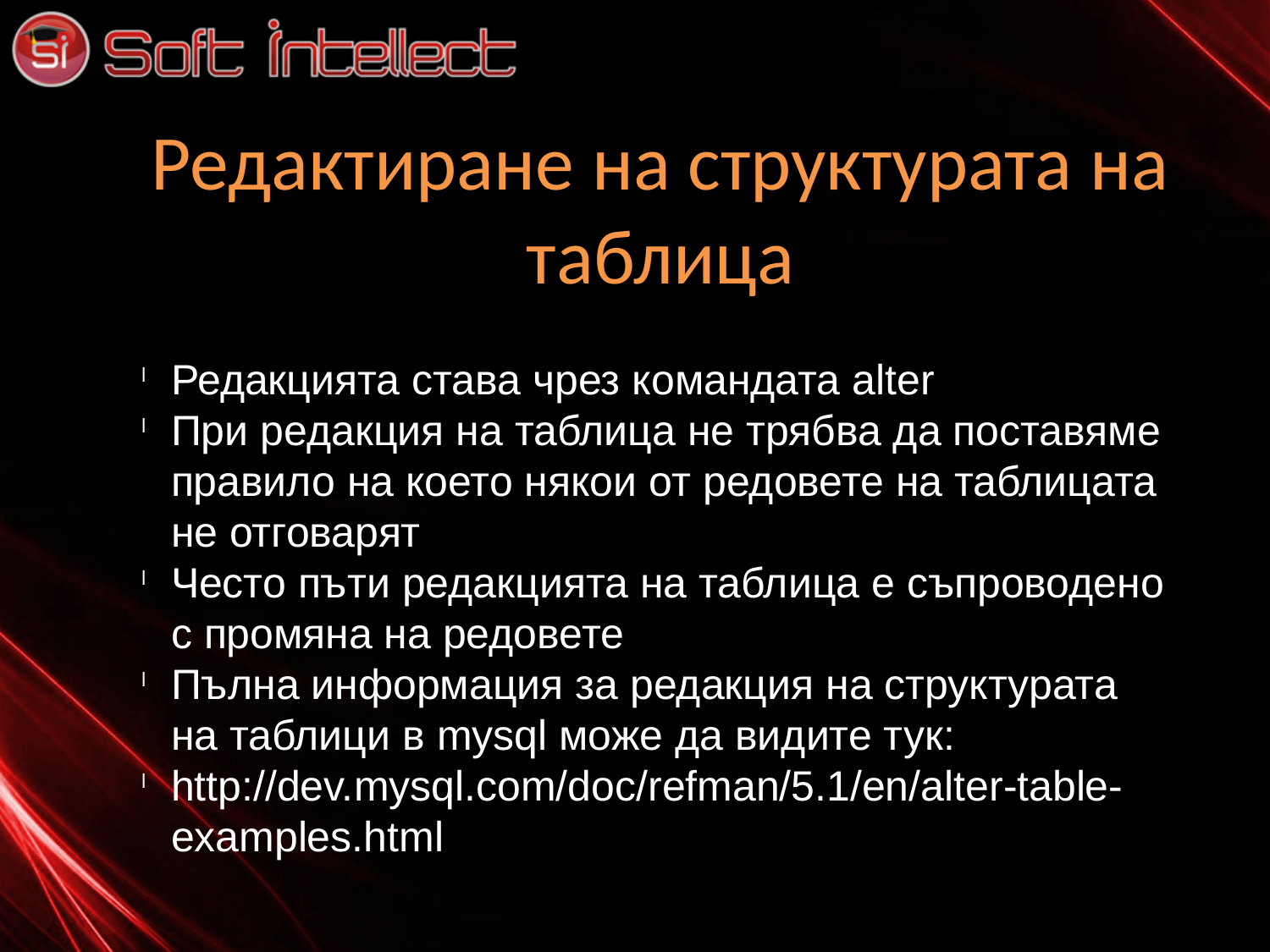

Редактиране на структурата на таблица

Редакцията става чрез командата alter
При редакция на таблица не трябва да поставяме правило на което някои от редовете на таблицата не отговарят
Често пъти редакцията на таблица е съпроводено с промяна на редовете
Пълна информация за редакция на структурата на таблици в mysql може да видите тук:
http://dev.mysql.com/doc/refman/5.1/en/alter-table-examples.html